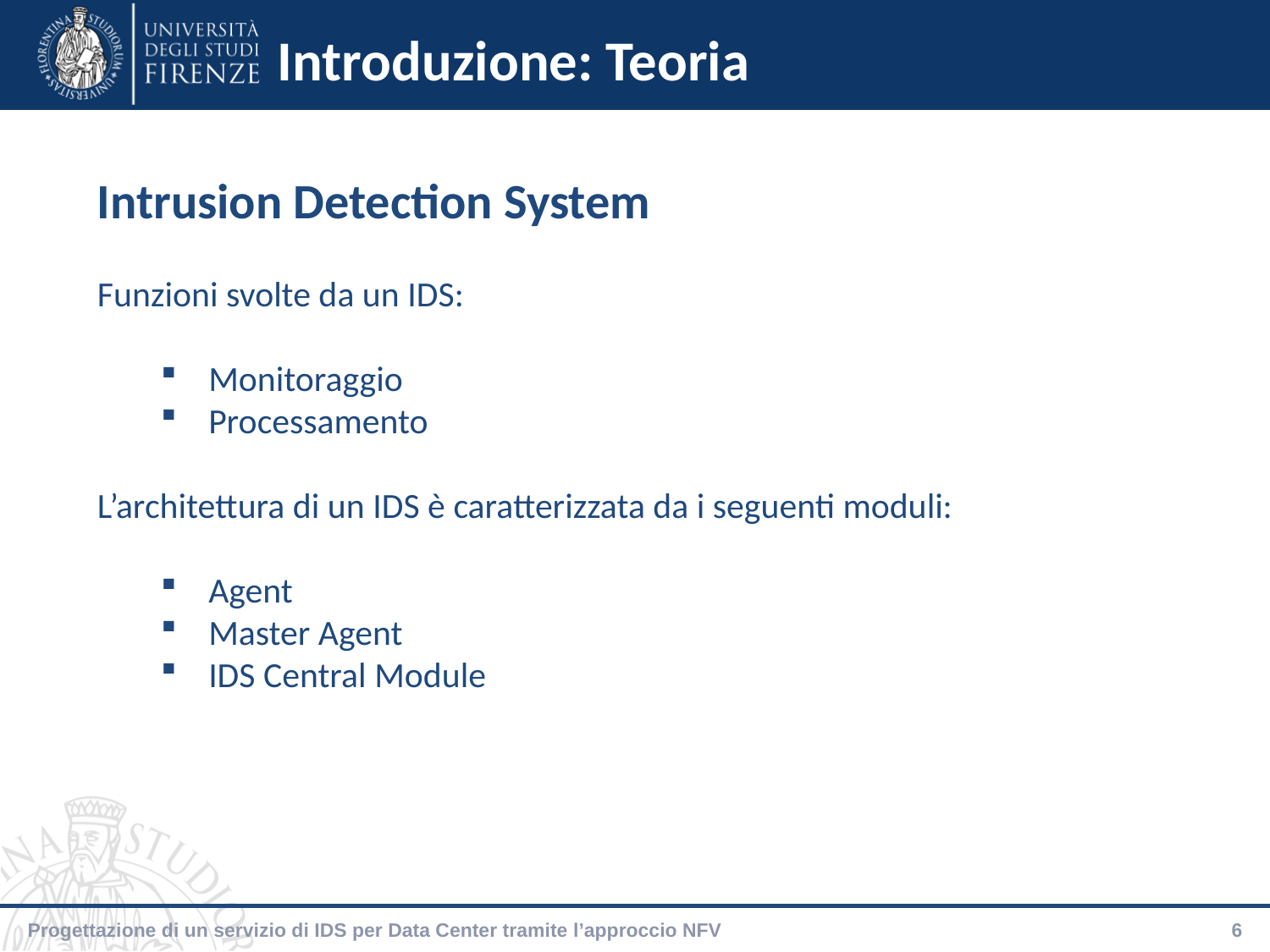

# Introduzione: Teoria
Intrusion Detection System
Funzioni svolte da un IDS:

Monitoraggio
Processamento

L’architettura di un IDS è caratterizzata da i seguenti moduli:

Agent
Master Agent
IDS Central Module

Progettazione di un servizio di IDS per Data Center tramite l’approccio NFV
6